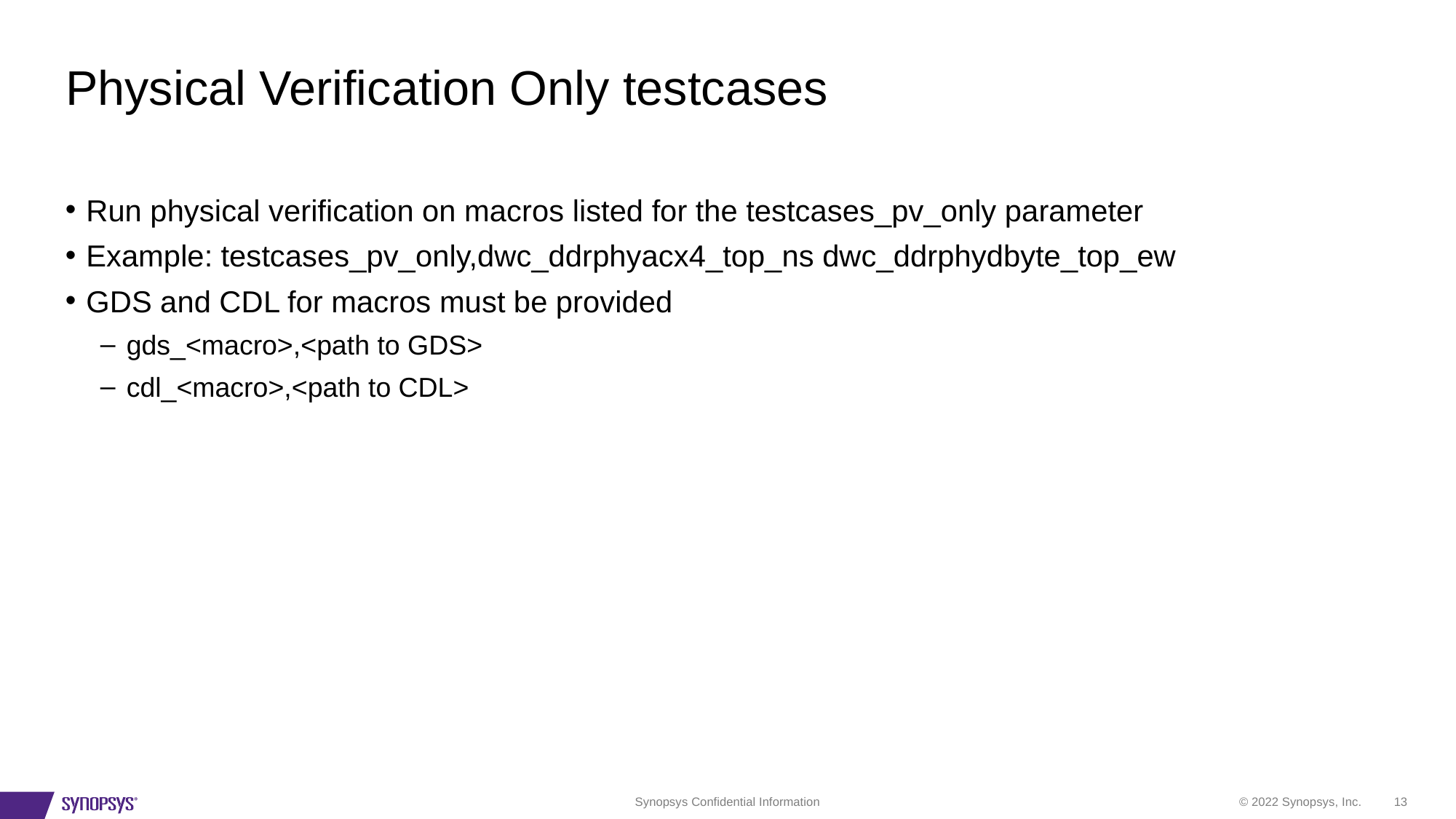

# Physical Verification Only testcases

Run physical verification on macros listed for the testcases_pv_only parameter
Example: testcases_pv_only,dwc_ddrphyacx4_top_ns dwc_ddrphydbyte_top_ew
GDS and CDL for macros must be provided
gds_<macro>,<path to GDS>
cdl_<macro>,<path to CDL>